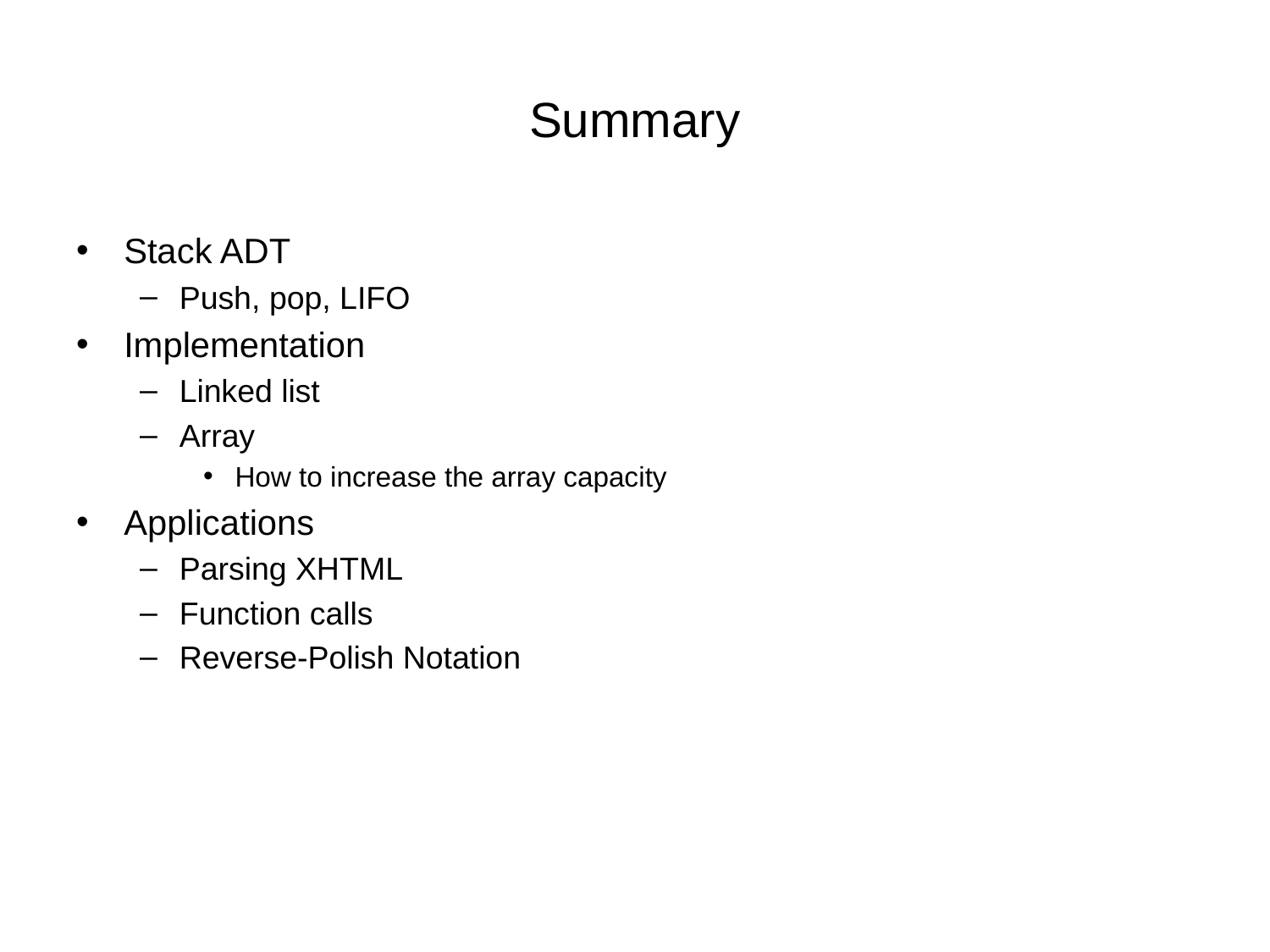

# Summary
Stack ADT
Push, pop, LIFO
Implementation
Linked list
Array
How to increase the array capacity
Applications
Parsing XHTML
Function calls
Reverse-Polish Notation